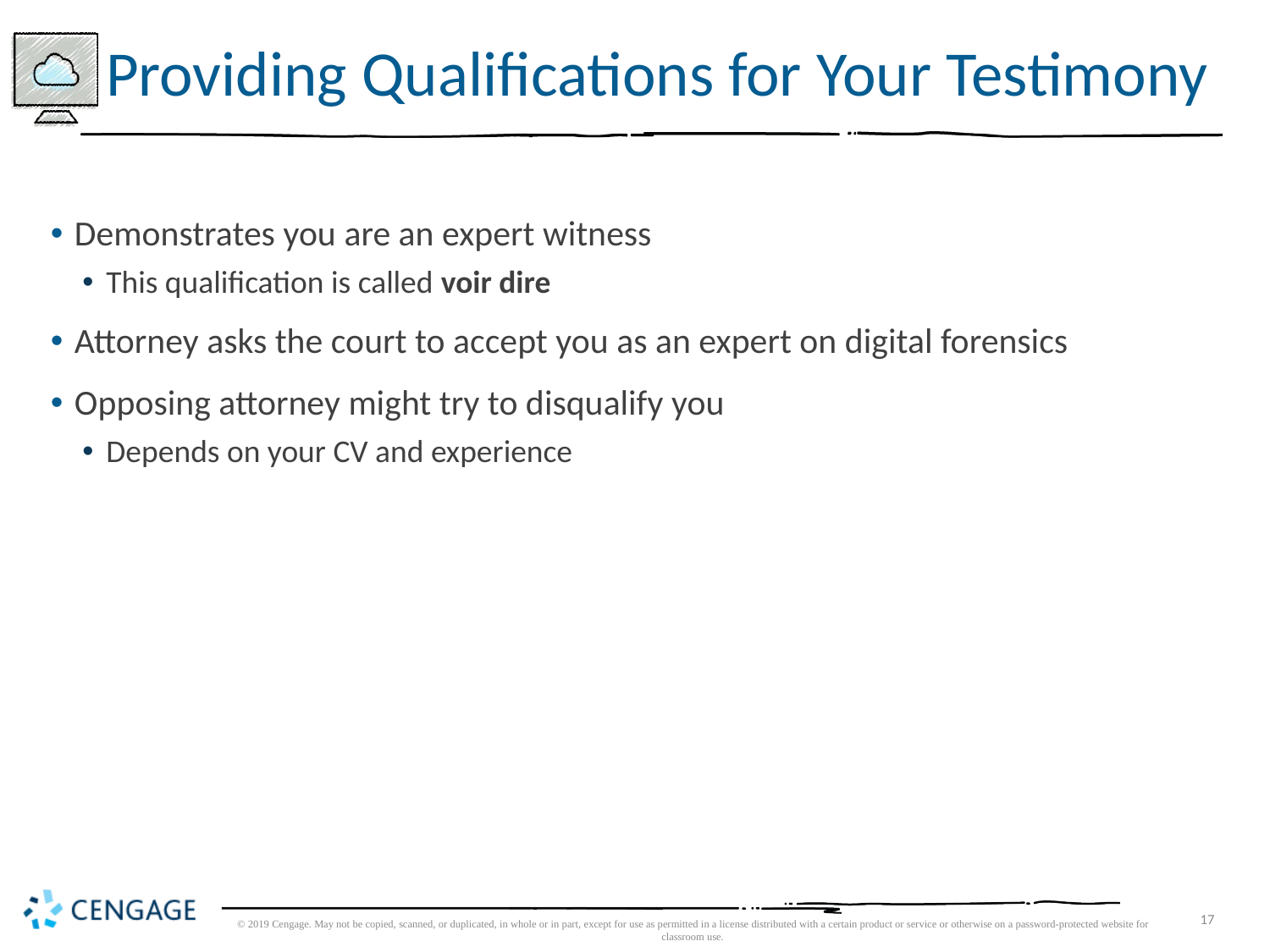

# Providing Qualifications for Your Testimony
Demonstrates you are an expert witness
This qualification is called voir dire
Attorney asks the court to accept you as an expert on digital forensics
Opposing attorney might try to disqualify you
Depends on your CV and experience
© 2019 Cengage. May not be copied, scanned, or duplicated, in whole or in part, except for use as permitted in a license distributed with a certain product or service or otherwise on a password-protected website for classroom use.